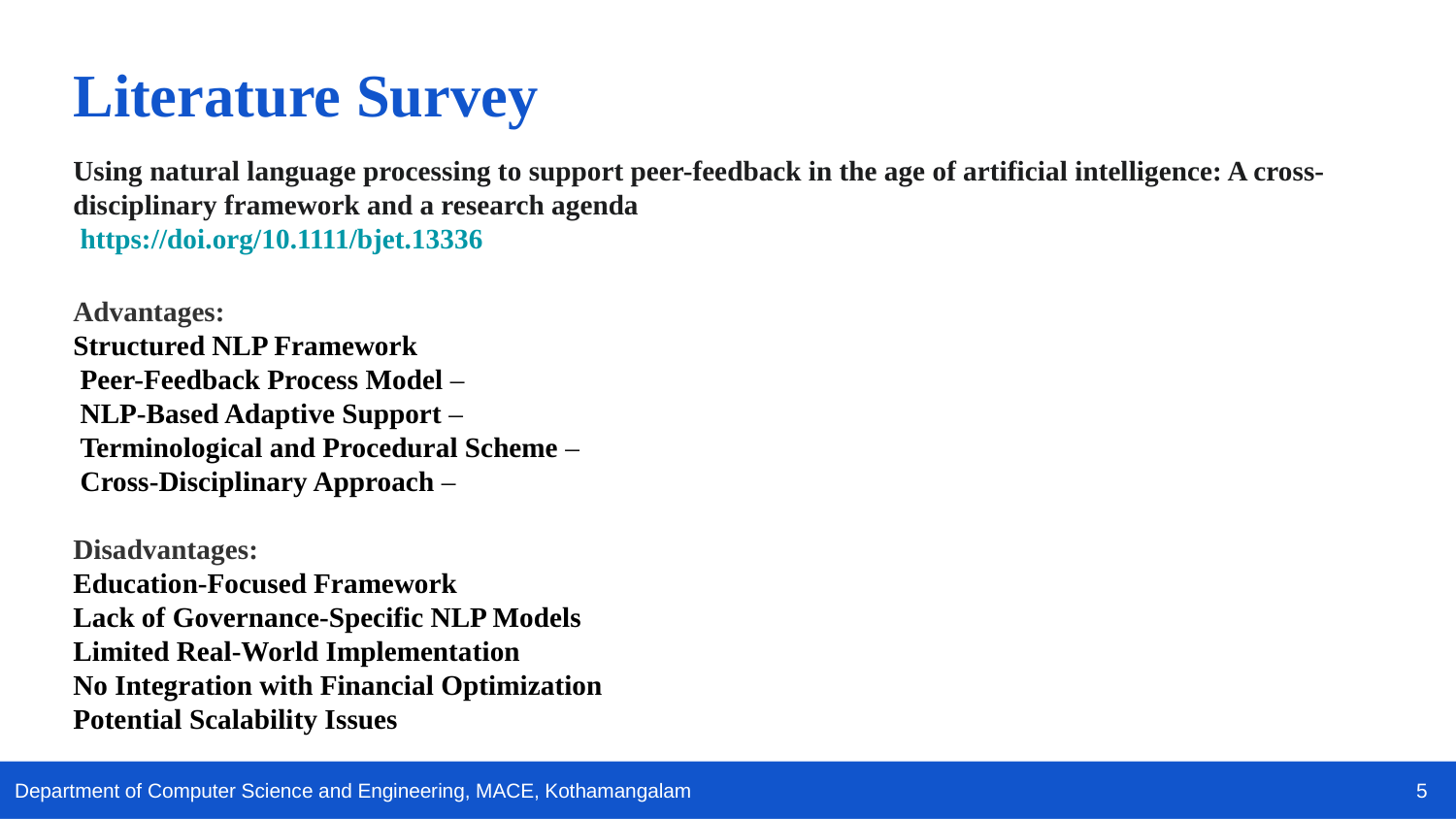

Literature Survey
Using natural language processing to support peer-feedback in the age of artificial intelligence: A cross-disciplinary framework and a research agenda
 https://doi.org/10.1111/bjet.13336

Advantages:
Structured NLP Framework
 Peer-Feedback Process Model –
 NLP-Based Adaptive Support –
 Terminological and Procedural Scheme –
 Cross-Disciplinary Approach –

Disadvantages:
Education-Focused Framework
Lack of Governance-Specific NLP Models
Limited Real-World Implementation
No Integration with Financial Optimization
Potential Scalability Issues

5